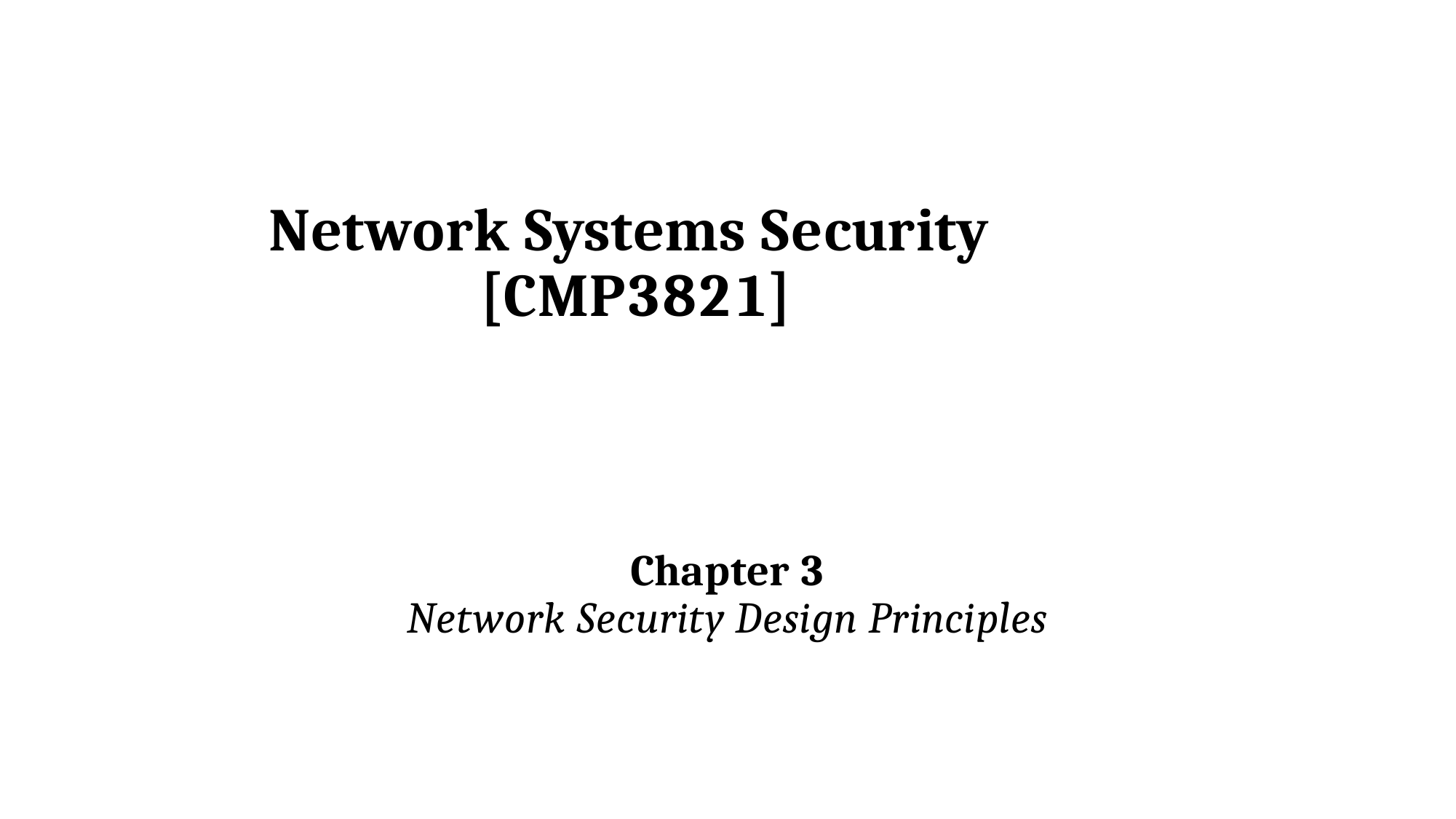

Network Systems Security
[CMP3821]
# Chapter 3 Network Security Design Principles